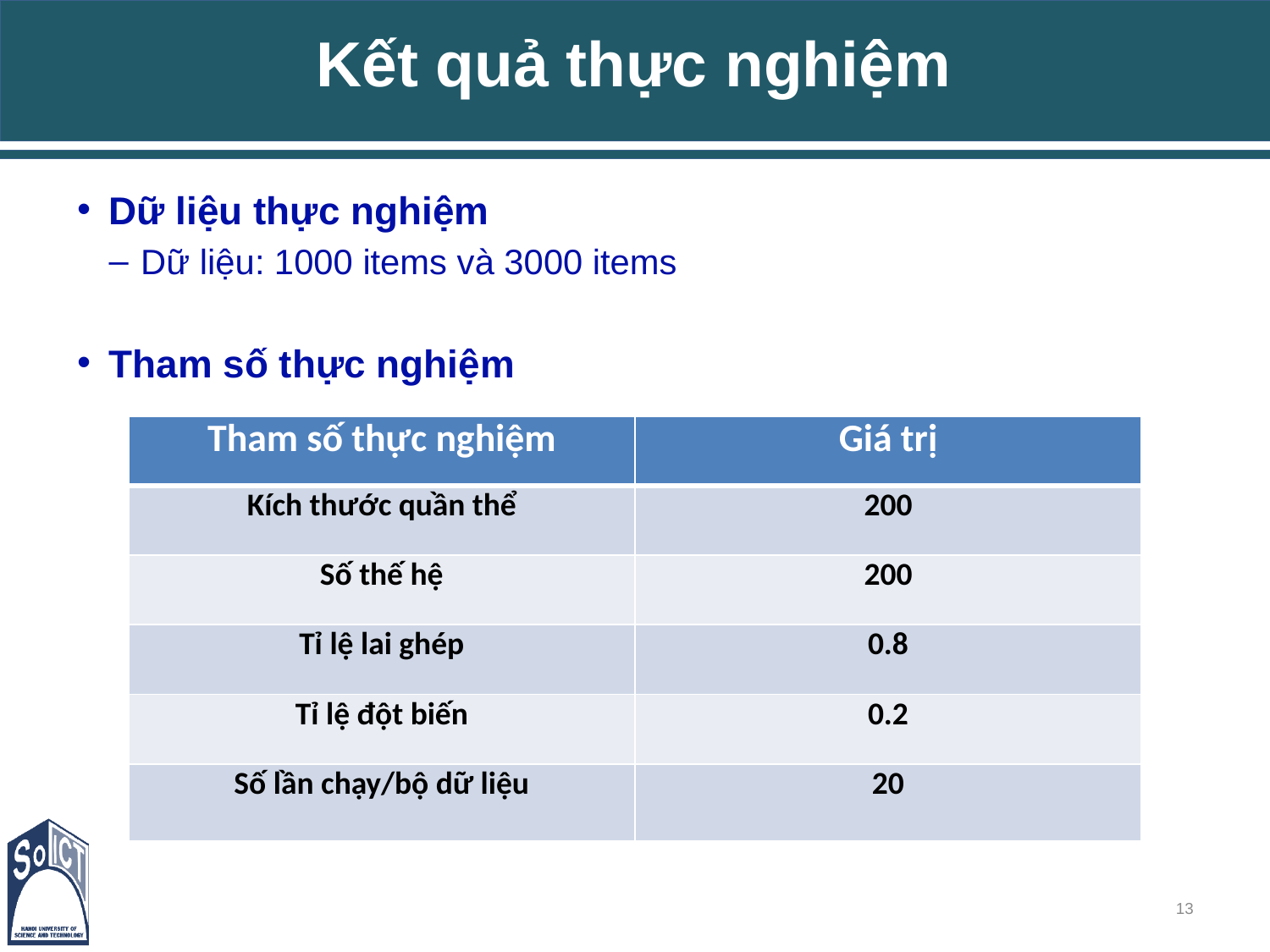

Kết quả thực nghiệm

Dữ liệu thực nghiệm
Dữ liệu: 1000 items và 3000 items

Tham số thực nghiệm

| Tham số thực nghiệm | Giá trị |
| --- | --- |
| Kích thước quần thể | 200 |
| Số thế hệ | 200 |
| Tỉ lệ lai ghép | 0.8 |
| Tỉ lệ đột biến | 0.2 |
| Số lần chạy/bộ dữ liệu | 20 |